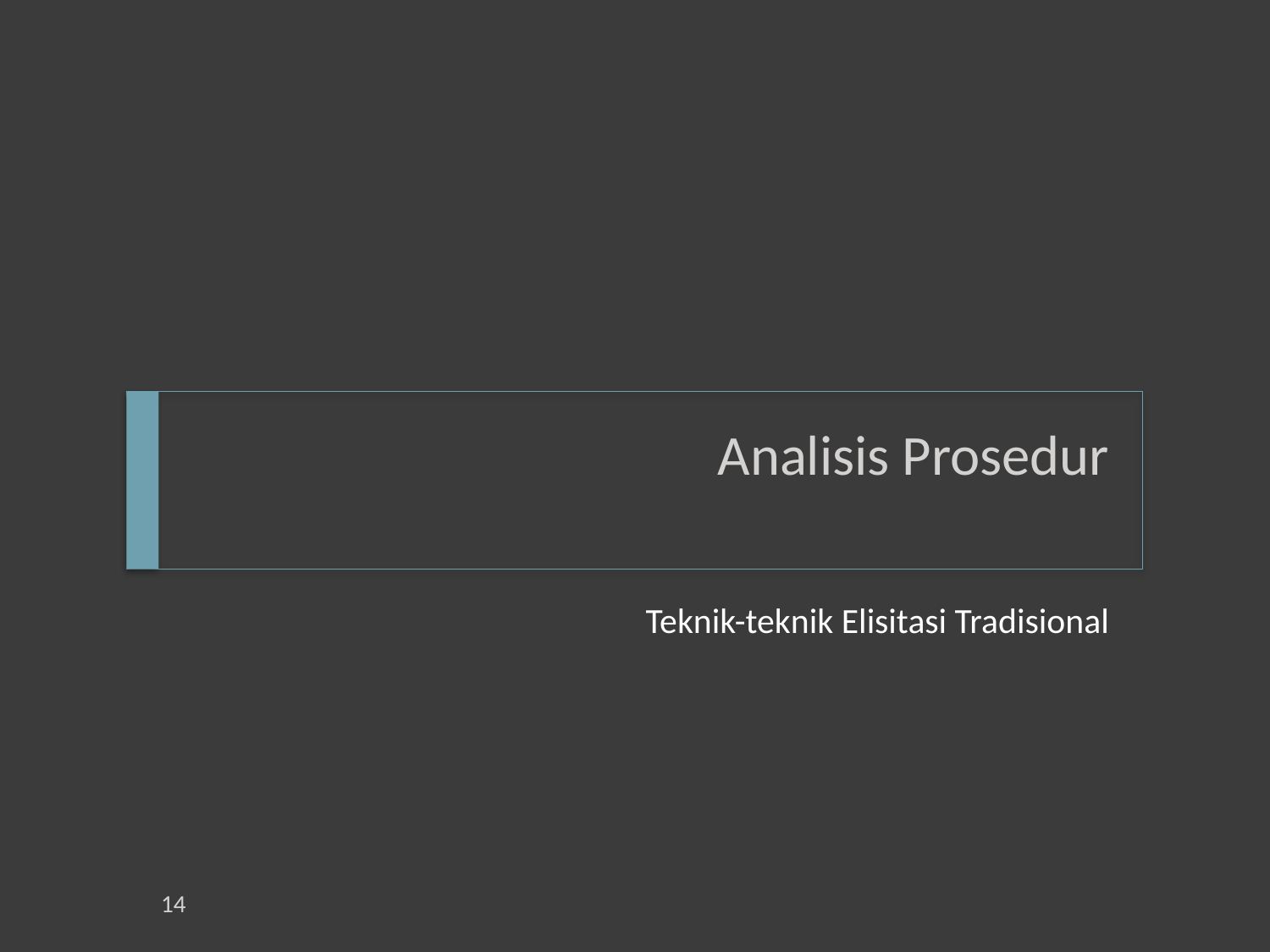

# Analisis Prosedur
Teknik-teknik Elisitasi Tradisional
14